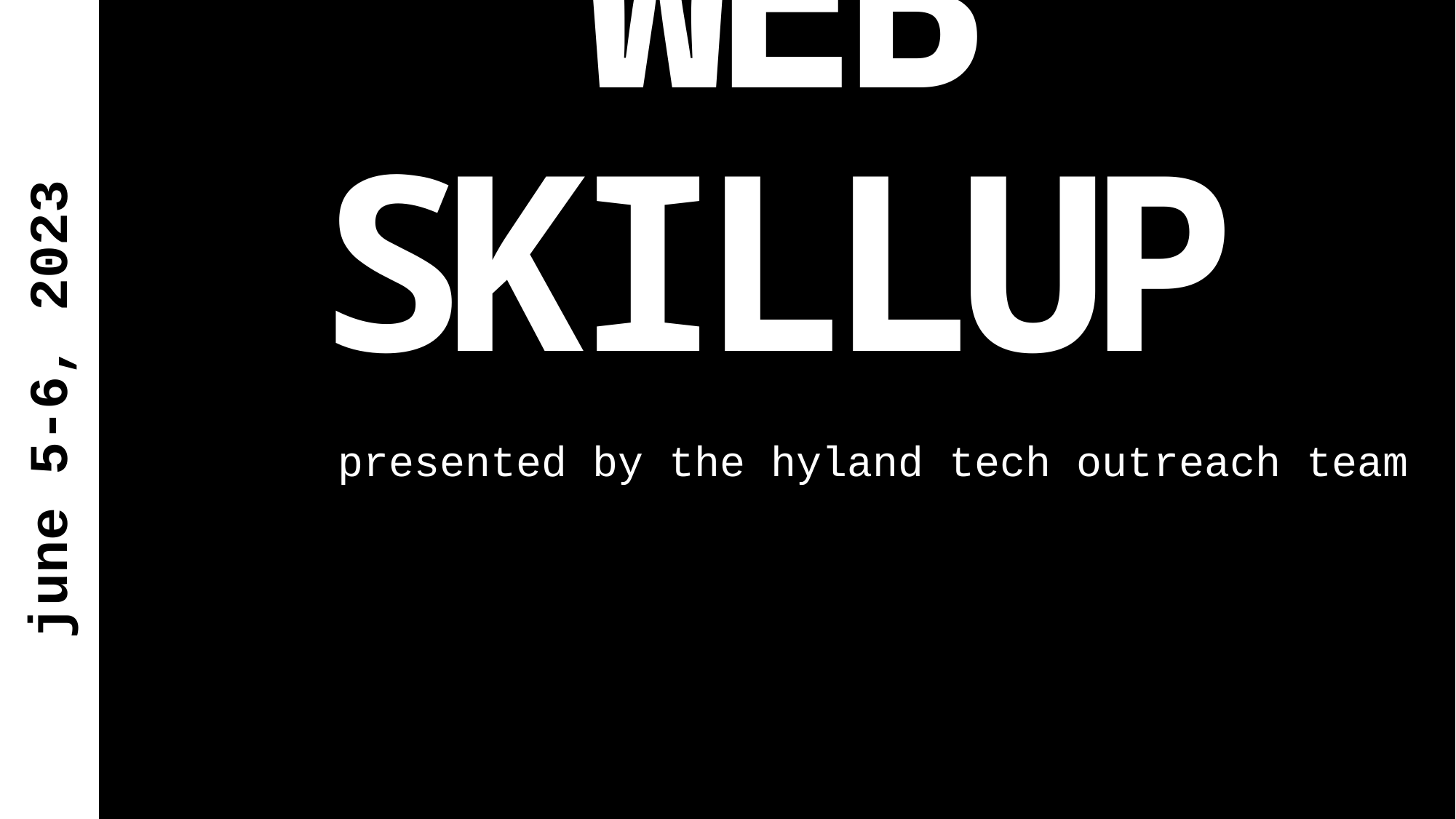

# WEB SKILLUP
june 5-6, 2023
presented by the hyland tech outreach team